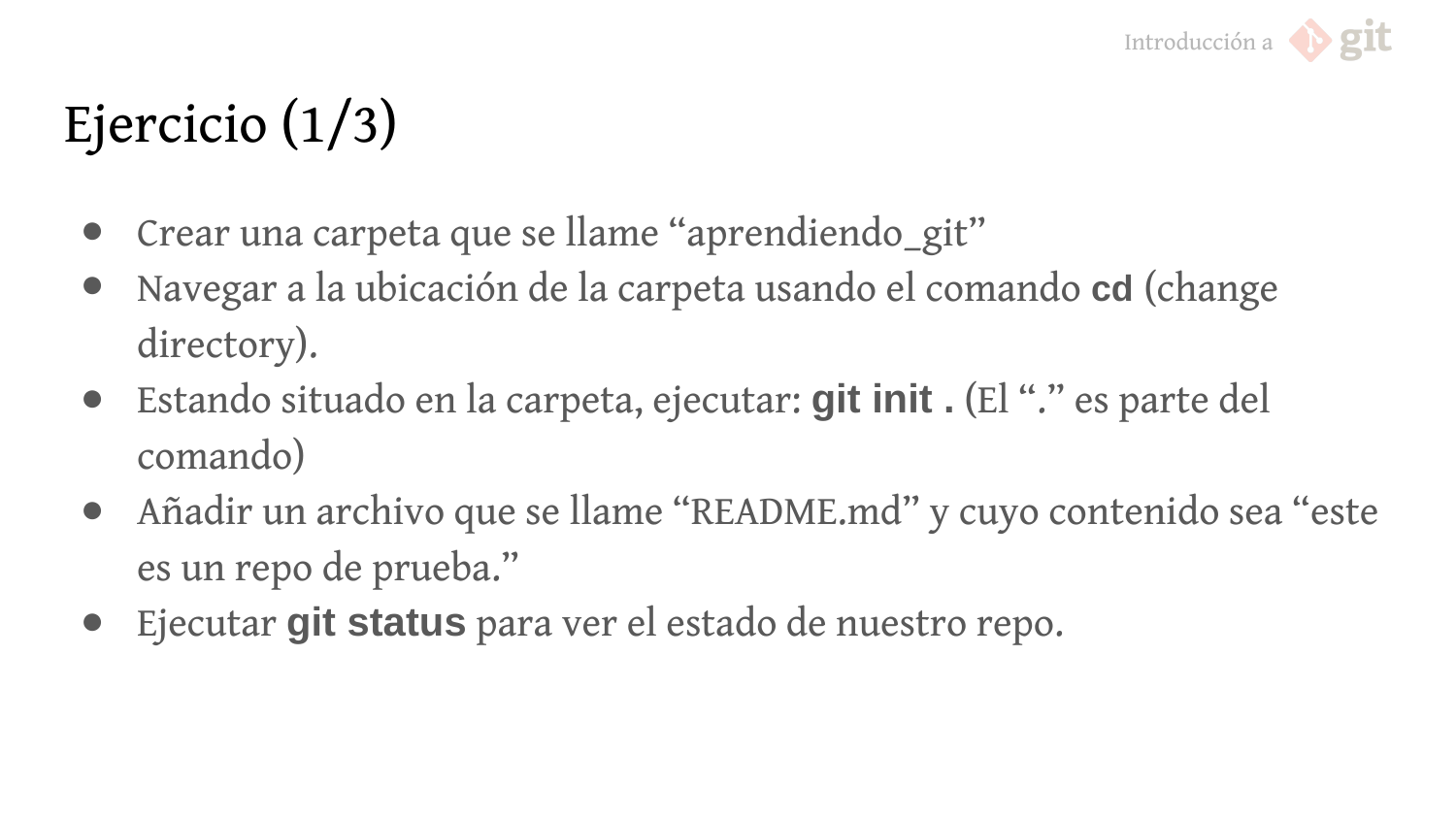

# Ejercicio (1/3)
Crear una carpeta que se llame “aprendiendo_git”
Navegar a la ubicación de la carpeta usando el comando cd (change directory).
Estando situado en la carpeta, ejecutar: git init . (El “.” es parte del comando)
Añadir un archivo que se llame “README.md” y cuyo contenido sea “este es un repo de prueba.”
Ejecutar git status para ver el estado de nuestro repo.